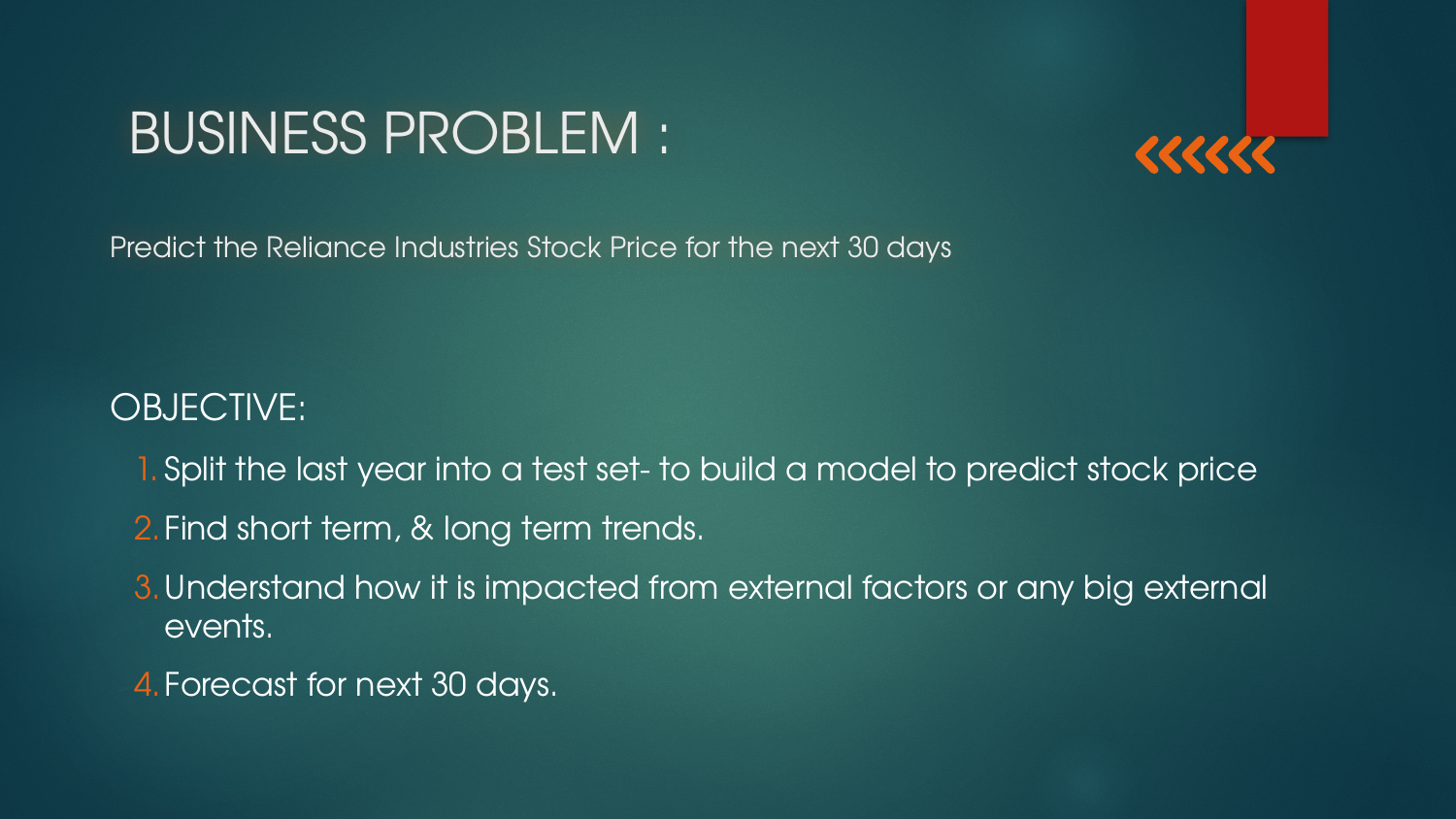

# BUSINESS PROBLEM :

Predict the Reliance Industries Stock Price for the next 30 days
OBJECTIVE:
Split the last year into a test set- to build a model to predict stock price
Find short term, & long term trends.
Understand how it is impacted from external factors or any big external events.
Forecast for next 30 days.